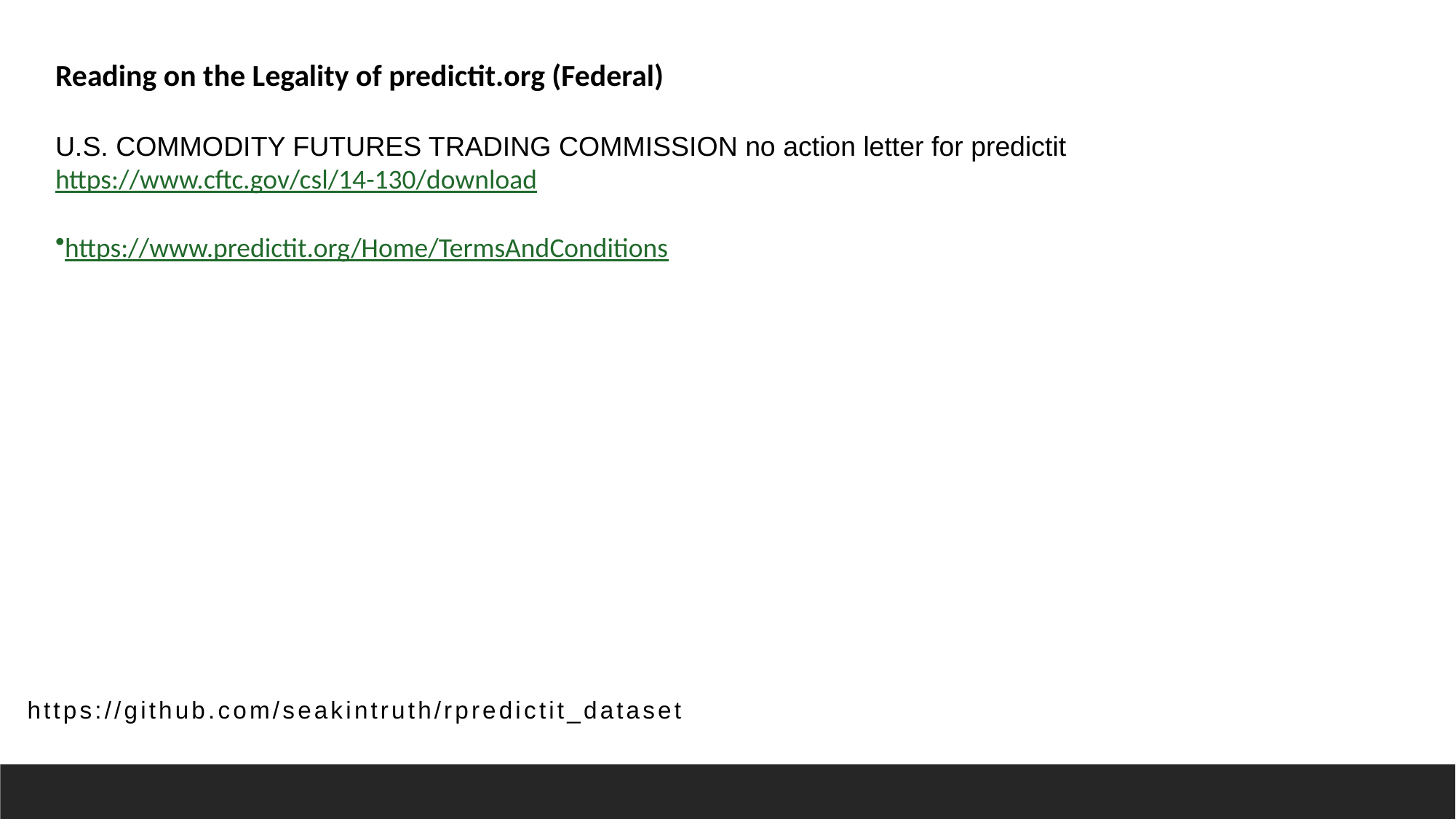

Reading on the Legality of predictit.org (Federal)

U.S. COMMODITY FUTURES TRADING COMMISSION no action letter for predictit
https://www.cftc.gov/csl/14-130/download

https://www.predictit.org/Home/TermsAndConditions
https://github.com/seakintruth/rpredictit_dataset